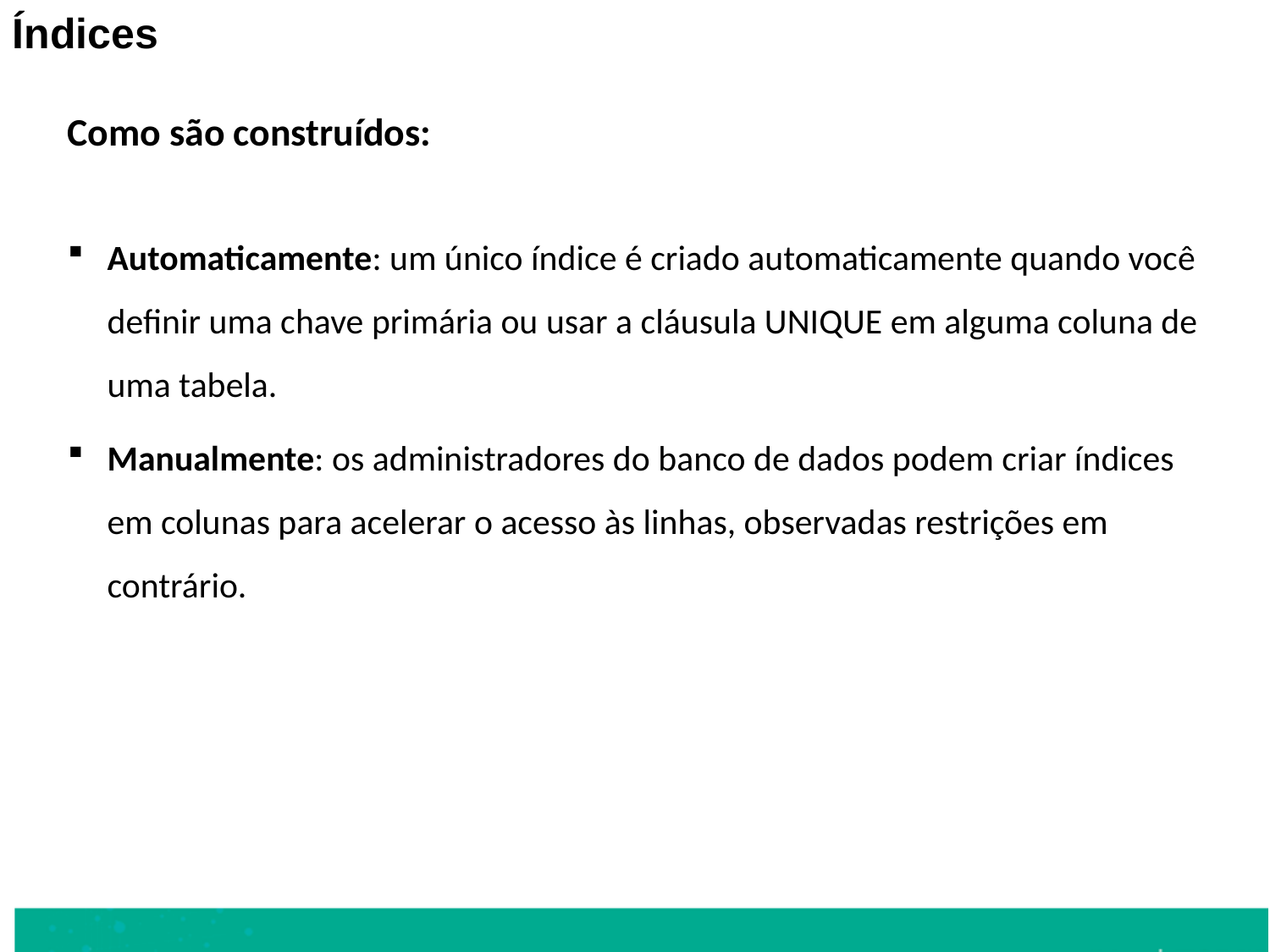

Índices
Como são construídos:

Automaticamente: um único índice é criado automaticamente quando você definir uma chave primária ou usar a cláusula UNIQUE em alguma coluna de uma tabela.
Manualmente: os administradores do banco de dados podem criar índices em colunas para acelerar o acesso às linhas, observadas restrições em contrário.